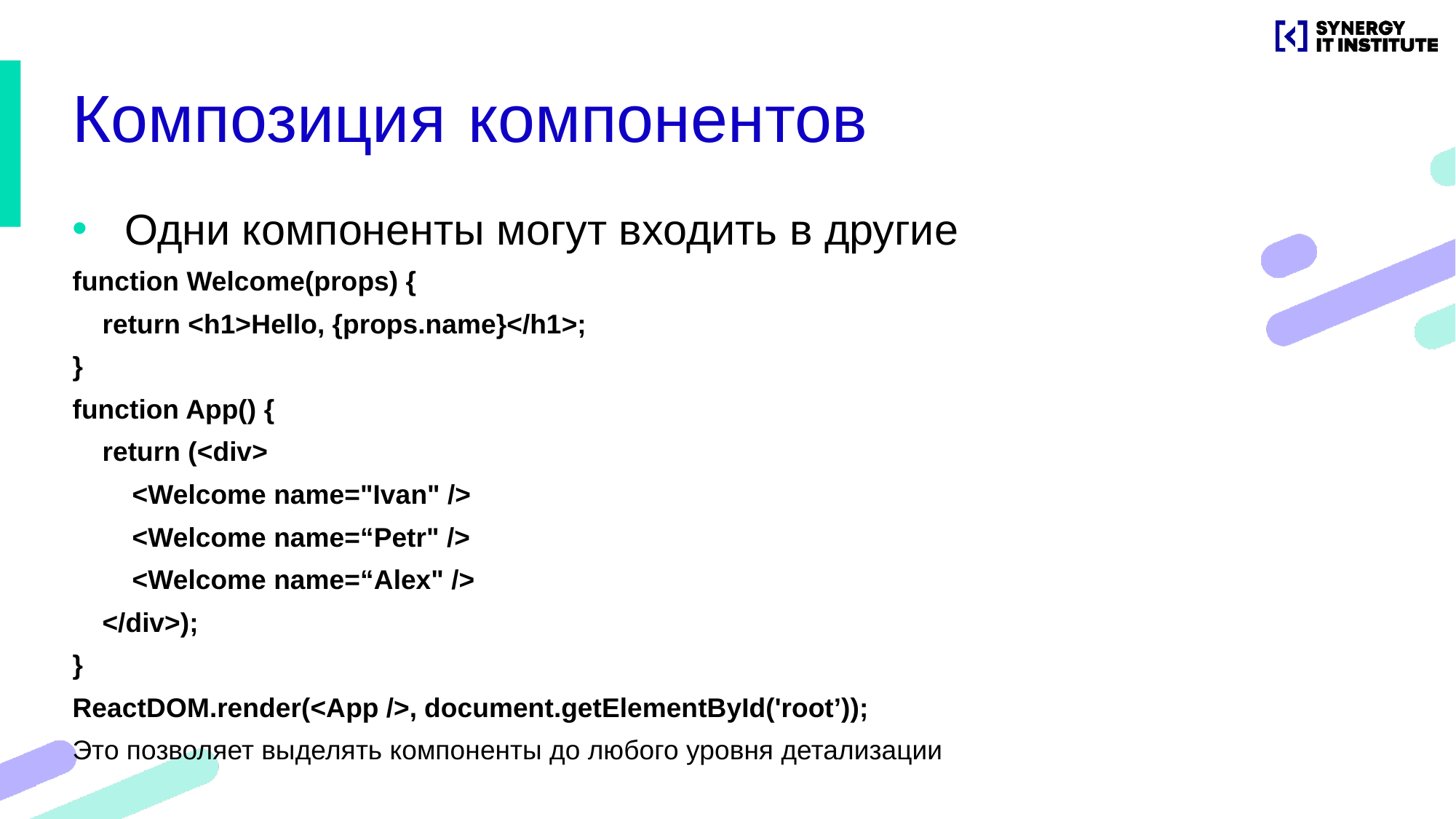

# Композиция компонентов
Одни компоненты могут входить в другие
function Welcome(props) {
    return <h1>Hello, {props.name}</h1>;
}
function App() {
    return (<div>
        <Welcome name="Ivan" />
        <Welcome name=“Petr" />
        <Welcome name=“Alex" />
    </div>);
}
ReactDOM.render(<App />, document.getElementById('root’));
Это позволяет выделять компоненты до любого уровня детализации